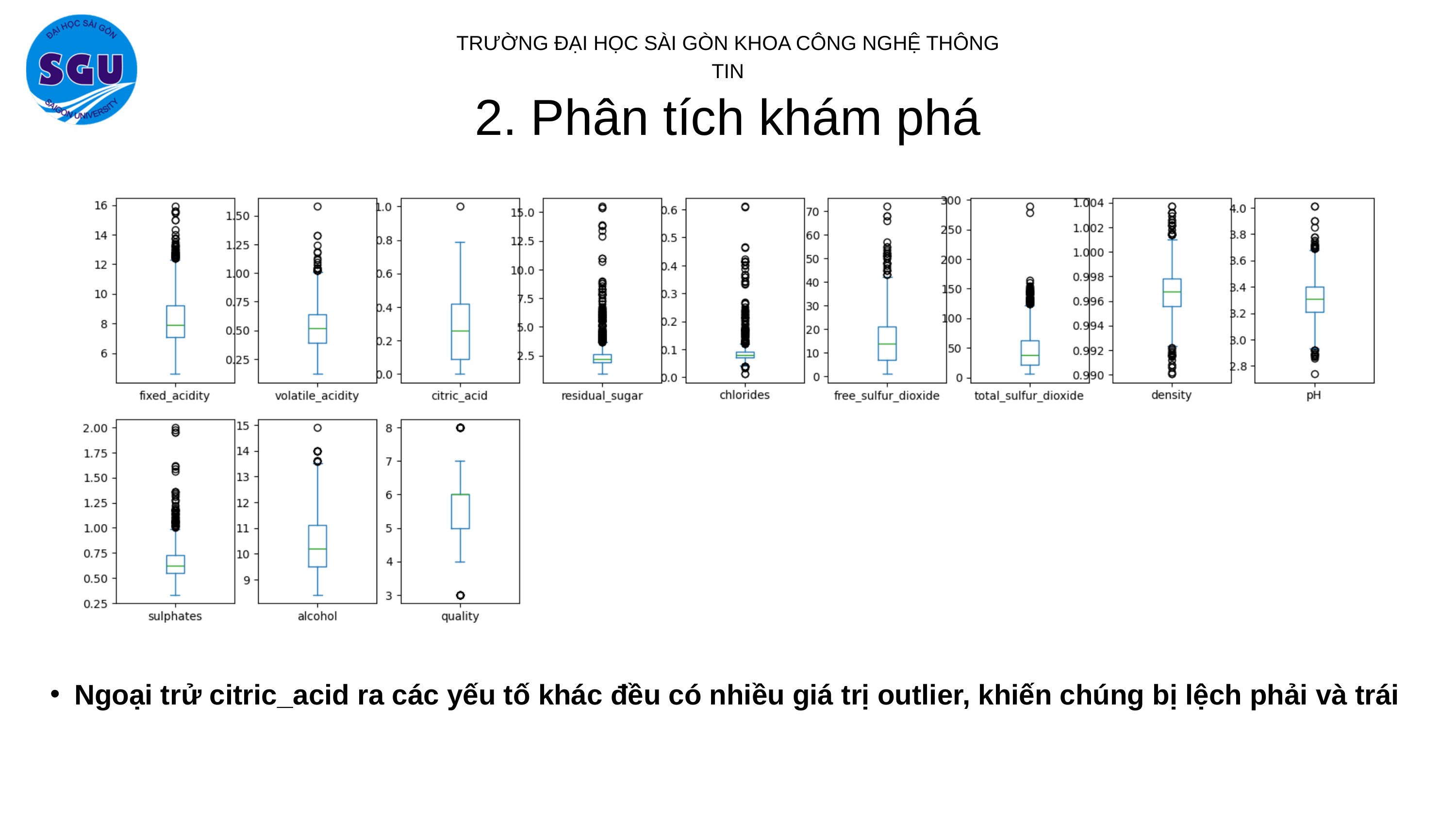

TRƯỜNG ĐẠI HỌC SÀI GÒN KHOA CÔNG NGHỆ THÔNG TIN

2. Phân tích khám phá

Ngoại trử citric_acid ra các yếu tố khác đều có nhiều giá trị outlier, khiến chúng bị lệch phải và trái